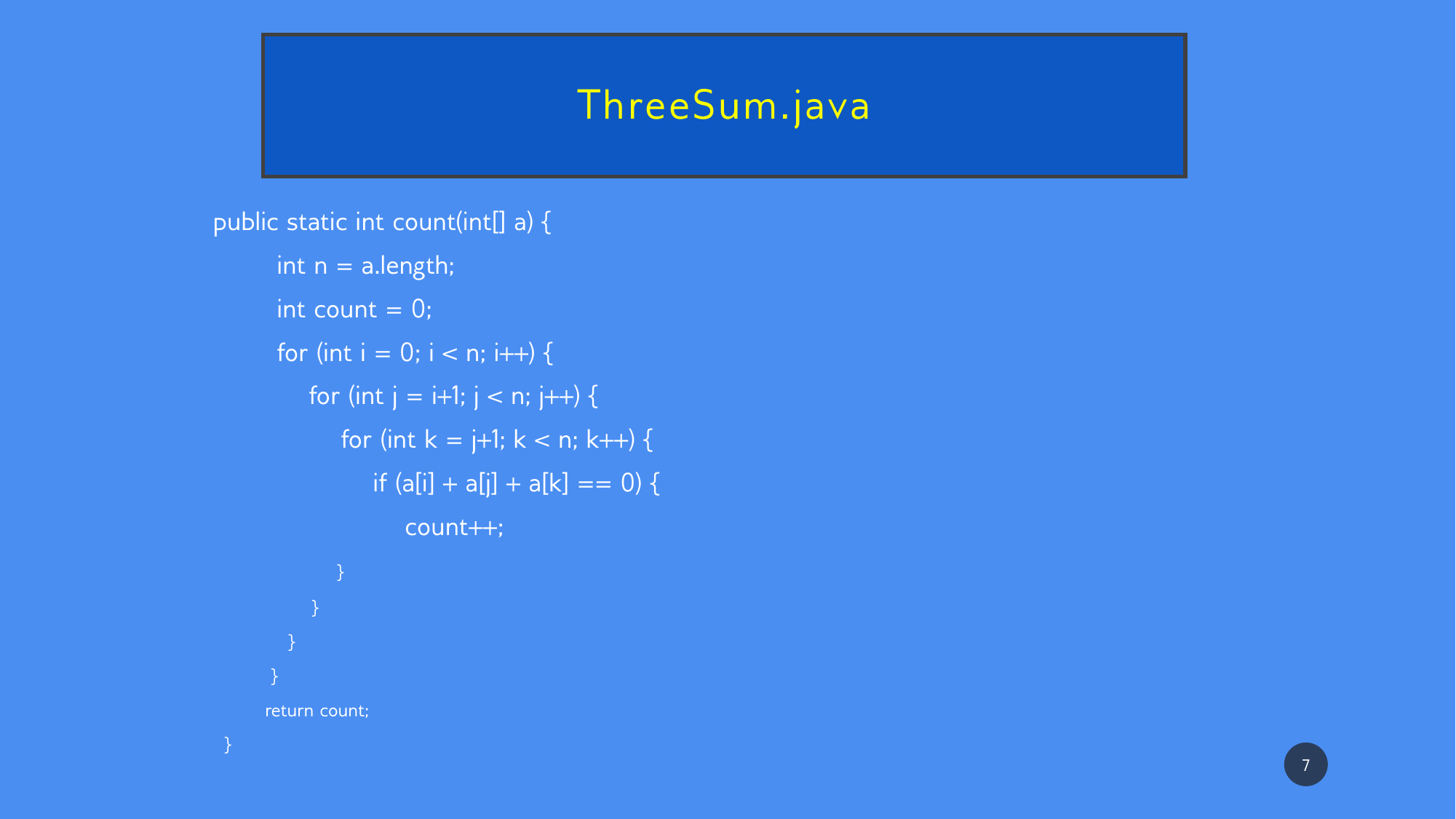

# ThreeSum.java
public static int count(int[] a) {
        int n = a.length;
        int count = 0;
        for (int i = 0; i < n; i++) {
            for (int j = i+1; j < n; j++) {
                for (int k = j+1; k < n; k++) {
                    if (a[i] + a[j] + a[k] == 0) {
                        count++;
                     }
                 }
             }
          }
         return count;
  }

7